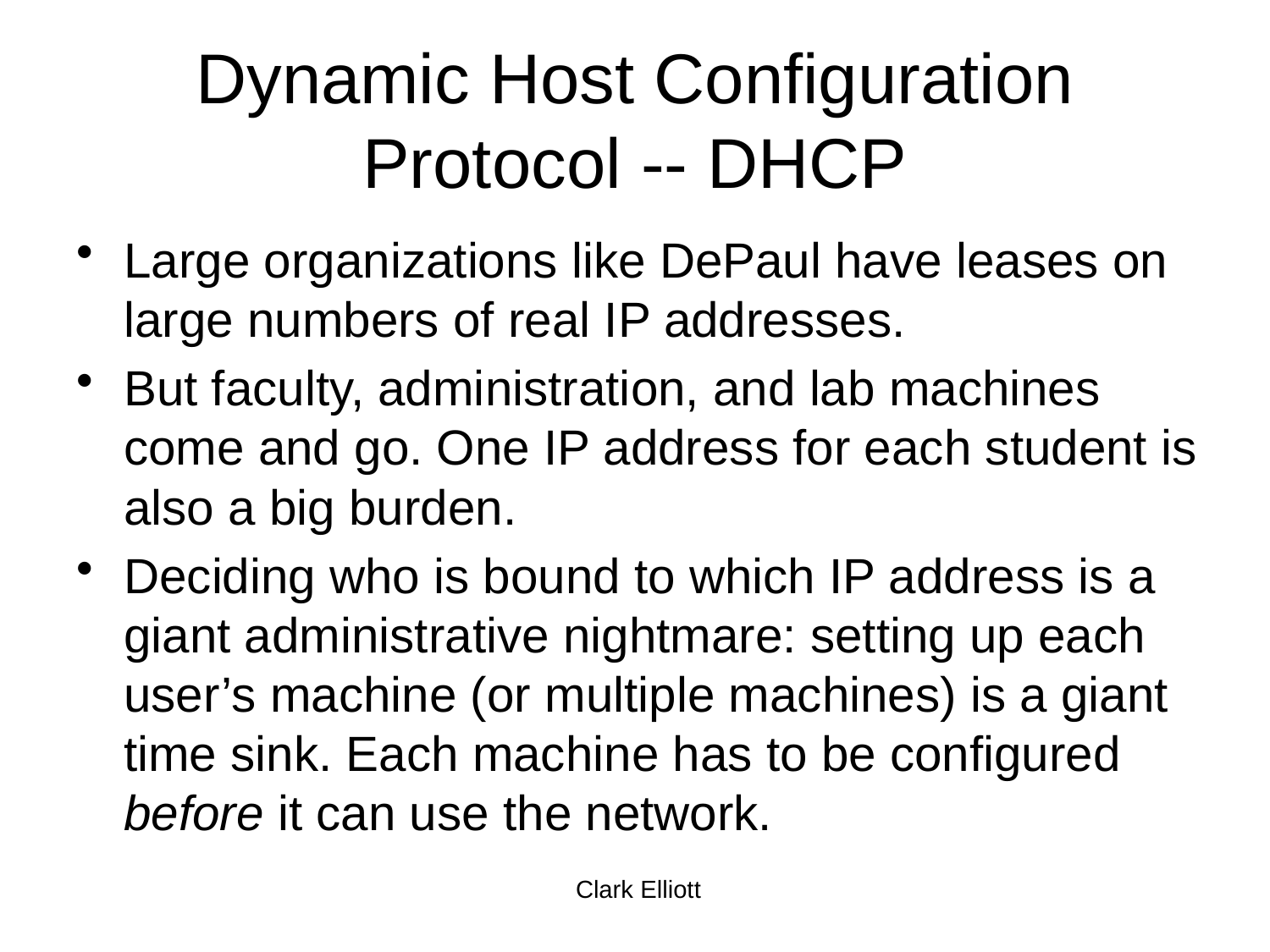

Dynamic Host Configuration Protocol -- DHCP
Large organizations like DePaul have leases on large numbers of real IP addresses.
But faculty, administration, and lab machines come and go. One IP address for each student is also a big burden.
Deciding who is bound to which IP address is a giant administrative nightmare: setting up each user’s machine (or multiple machines) is a giant time sink. Each machine has to be configured before it can use the network.

 Clark Elliott